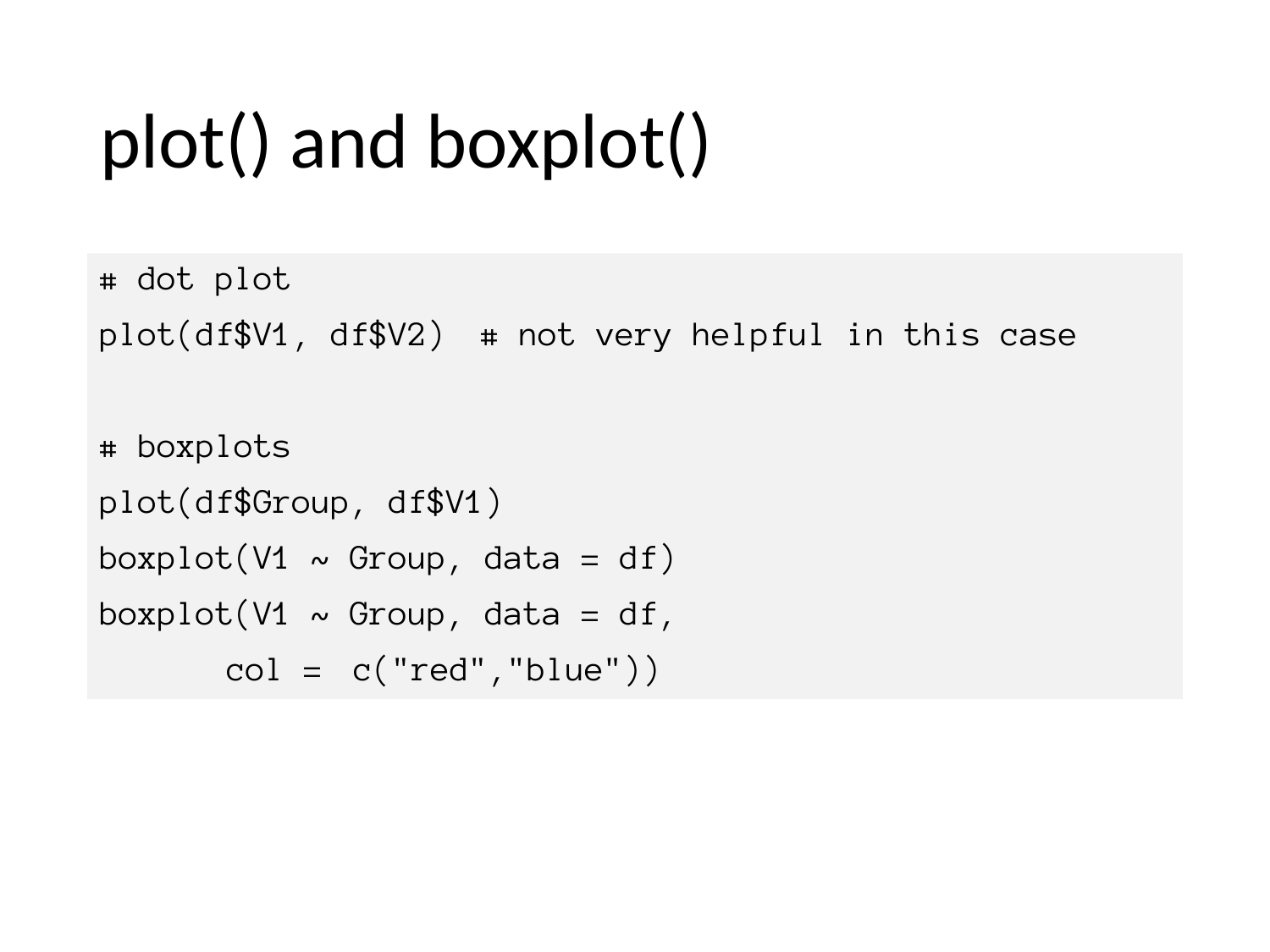

# plot() and boxplot()
# dot plot
plot(df$V1, df$V2)	# not very helpful in this case

# boxplots
plot(df$Group, df$V1)
boxplot(V1 ~ Group, data = df)
boxplot(V1 ~ Group, data = df,
	col = 	c("red","blue"))